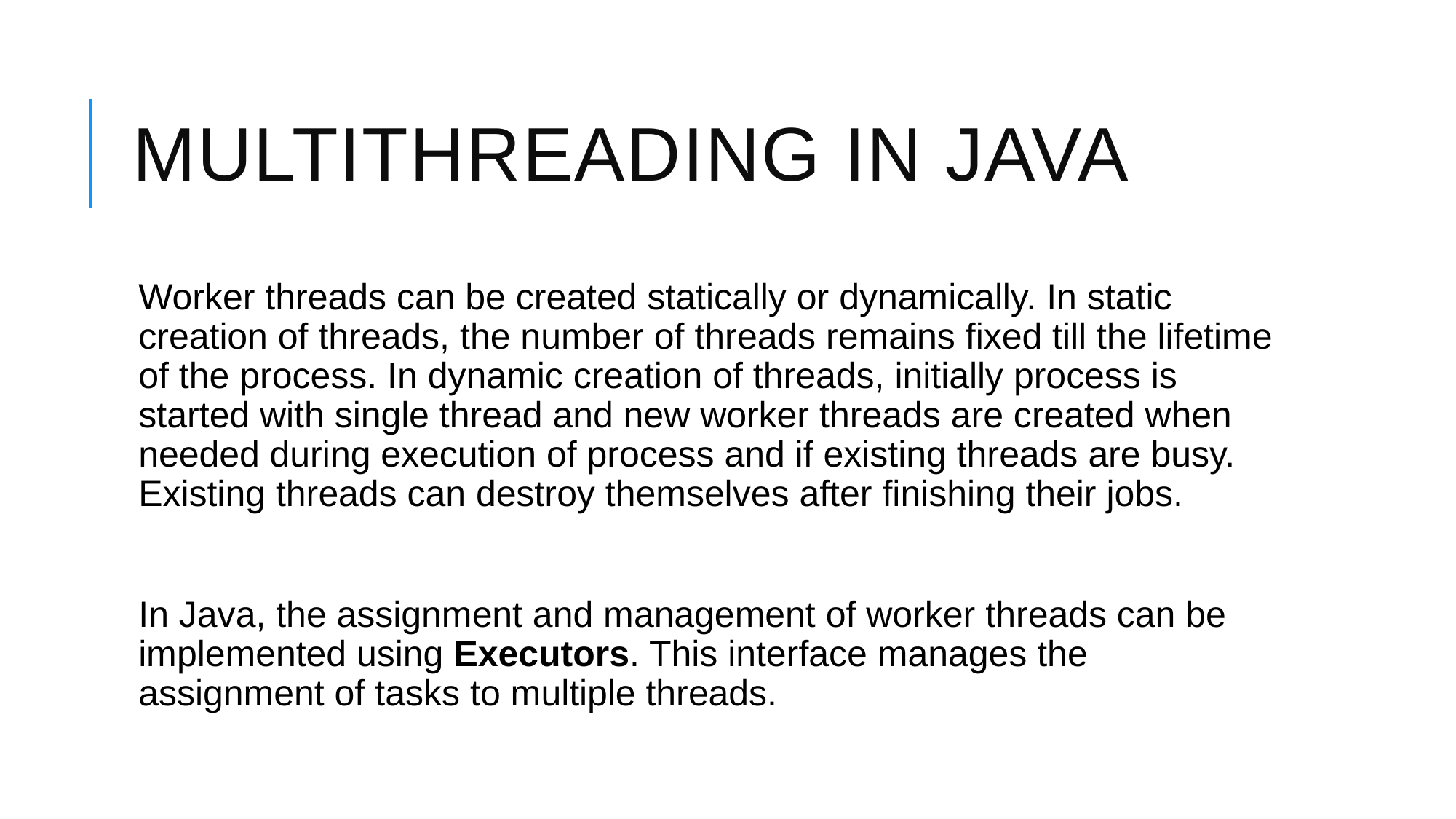

# Multithreading in Java
Worker threads can be created statically or dynamically. In static creation of threads, the number of threads remains fixed till the lifetime of the process. In dynamic creation of threads, initially process is started with single thread and new worker threads are created when needed during execution of process and if existing threads are busy. Existing threads can destroy themselves after finishing their jobs.

In Java, the assignment and management of worker threads can be implemented using Executors. This interface manages the assignment of tasks to multiple threads.